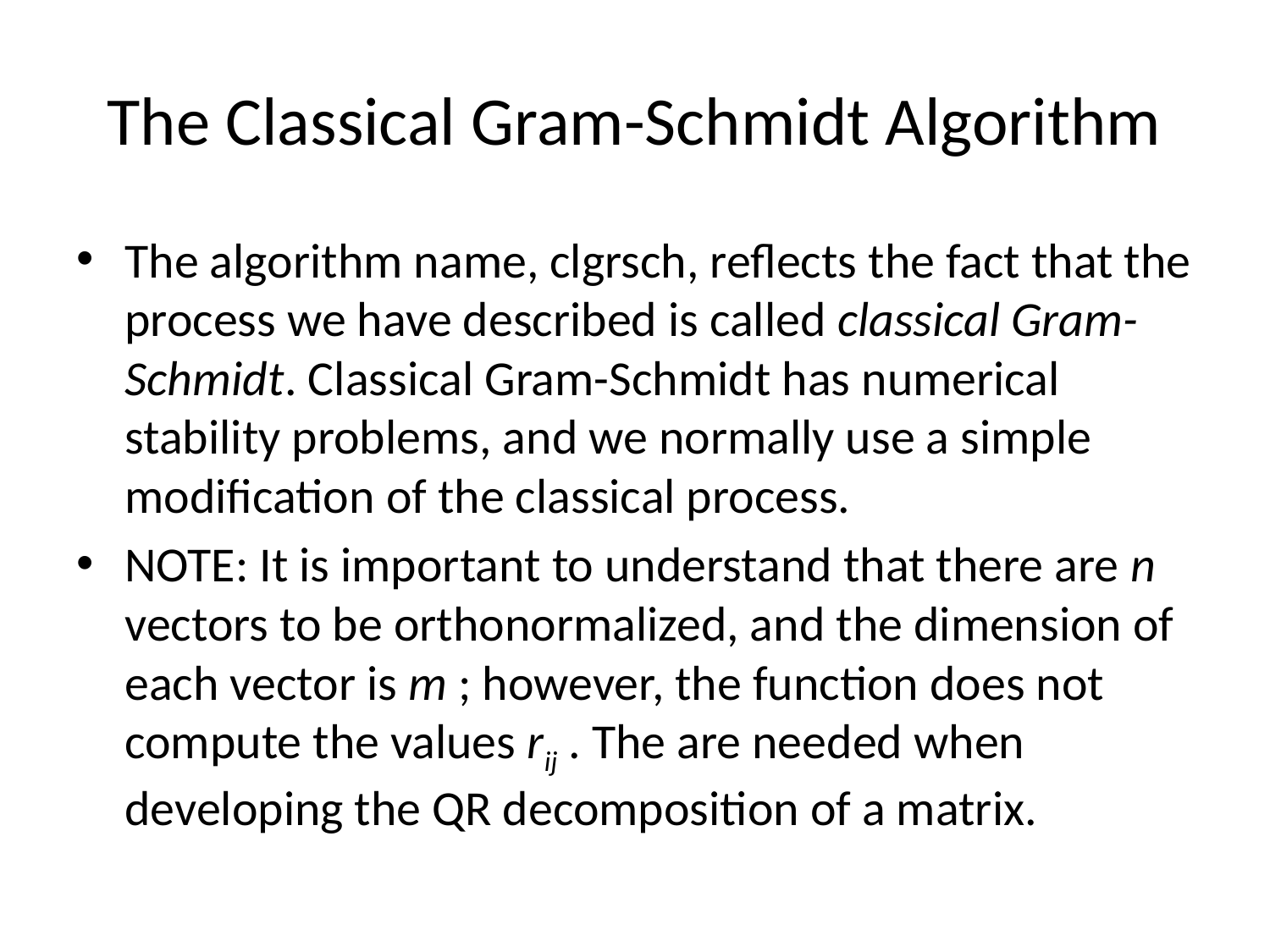

# The Classical Gram-Schmidt Algorithm
The algorithm name, clgrsch, reflects the fact that the process we have described is called classical Gram-Schmidt. Classical Gram-Schmidt has numerical stability problems, and we normally use a simple modification of the classical process.
NOTE: It is important to understand that there are n vectors to be orthonormalized, and the dimension of each vector is m ; however, the function does not compute the values rij . The are needed when developing the QR decomposition of a matrix.